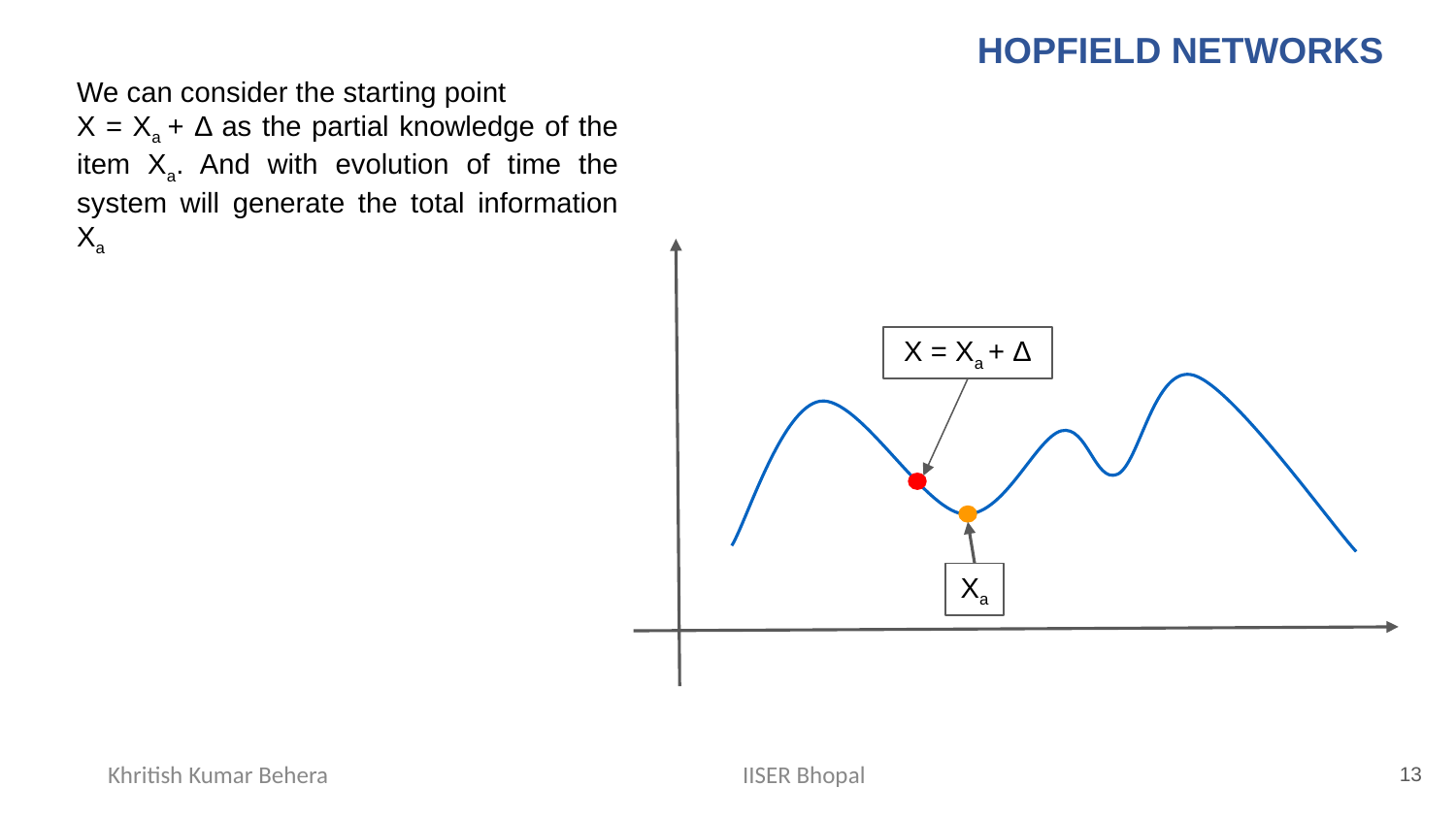

HOPFIELD NETWORKS
We can consider the starting point
X = Xa + Δ as the partial knowledge of the item Xa. And with evolution of time the system will generate the total information Xa
X = Xa + Δ

Xa
13
Khritish Kumar Behera
IISER Bhopal